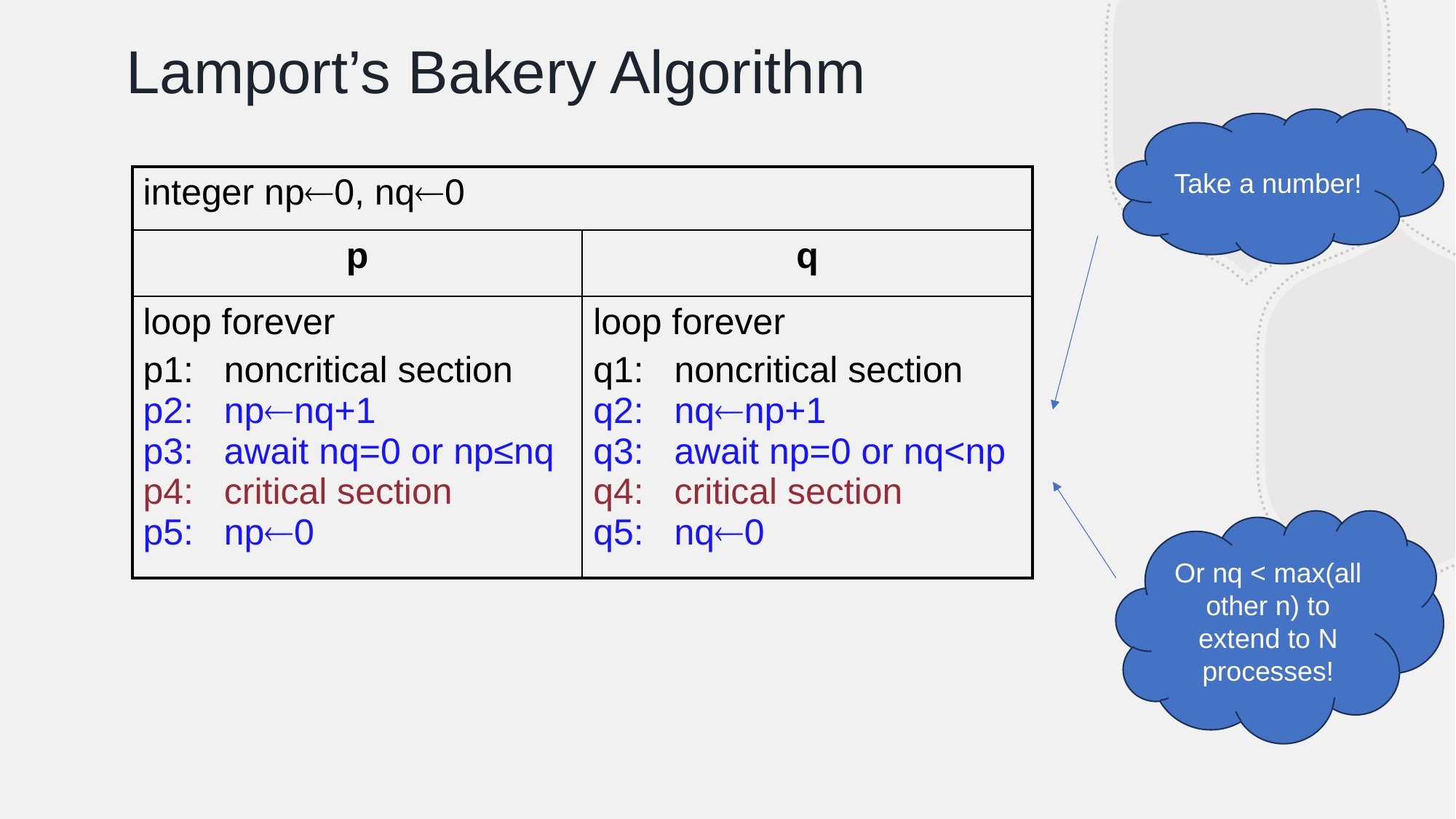

# Lamport’s Bakery Algorithm
Take a number!
| integer np←0, nq←0 |  |
| --- | --- |
| p | q |
| loop forever p1: noncritical section p2: np←nq+1 p3: await nq=0 or np≤nq p4: critical section p5: np←0 | loop forever q1: noncritical section q2: nq←np+1 q3: await np=0 or nq<np q4: critical section q5: nq←0 |
Or nq < max(all other n) to extend to N processes!